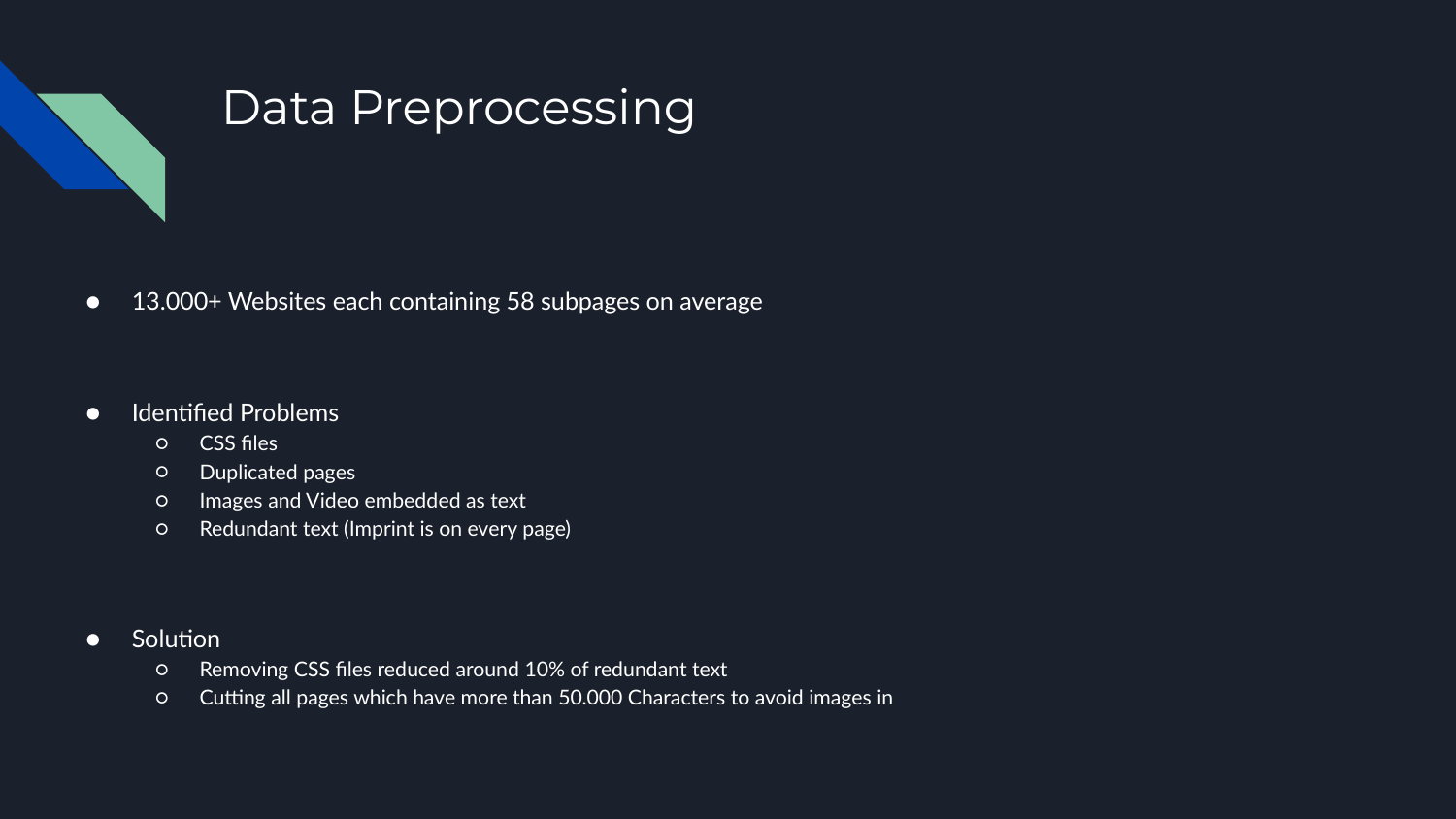

# Data Preprocessing
13.000+ Websites each containing 58 subpages on average

Identified Problems
CSS files
Duplicated pages
Images and Video embedded as text
Redundant text (Imprint is on every page)

Solution
Removing CSS files reduced around 10% of redundant text
Cutting all pages which have more than 50.000 Characters to avoid images in